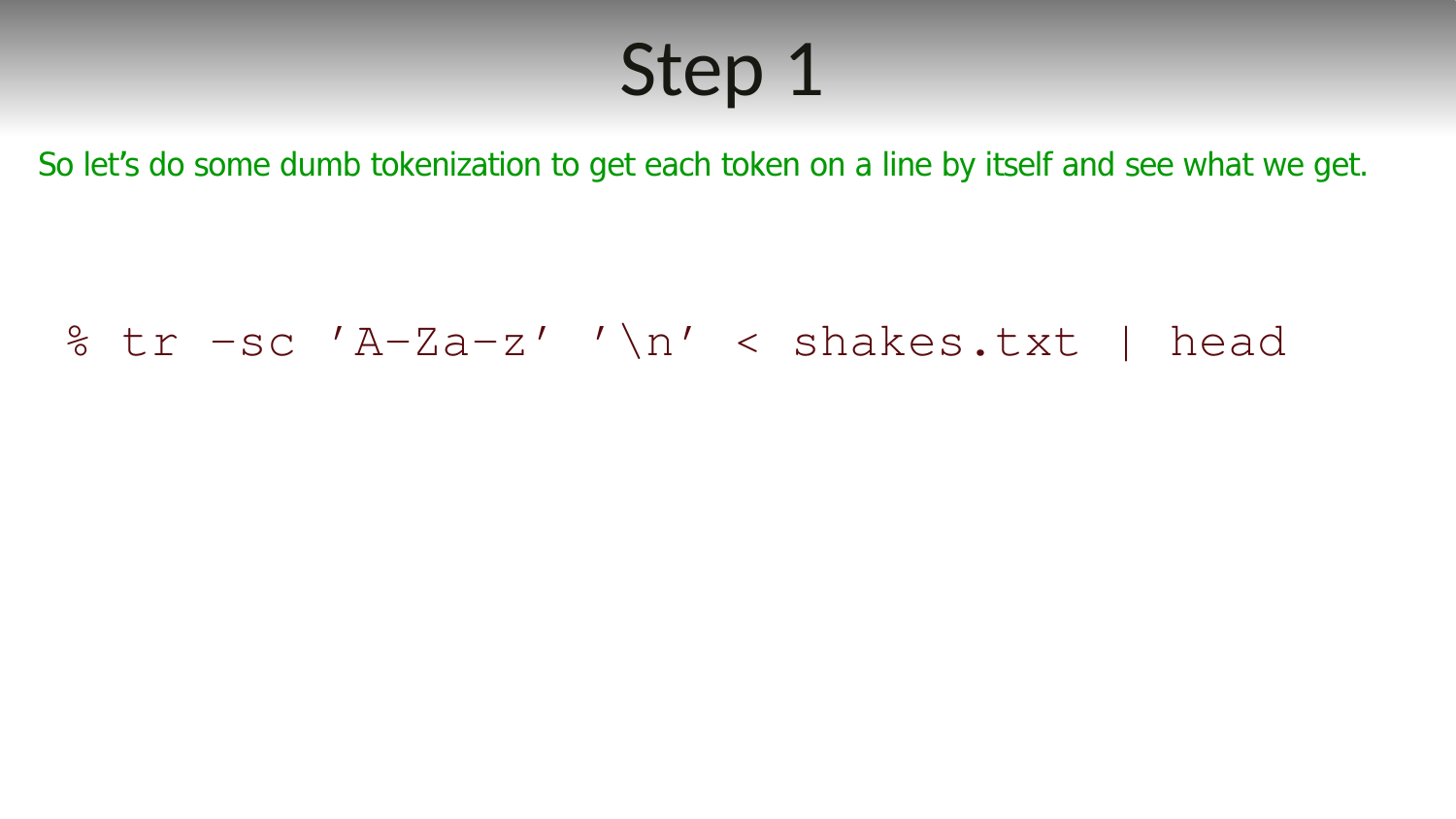

# Step 1
So let’s do some dumb tokenization to get each token on a line by itself and see what we get.
% tr -sc ’A-Za-z’ ’\n’ < shakes.txt | head